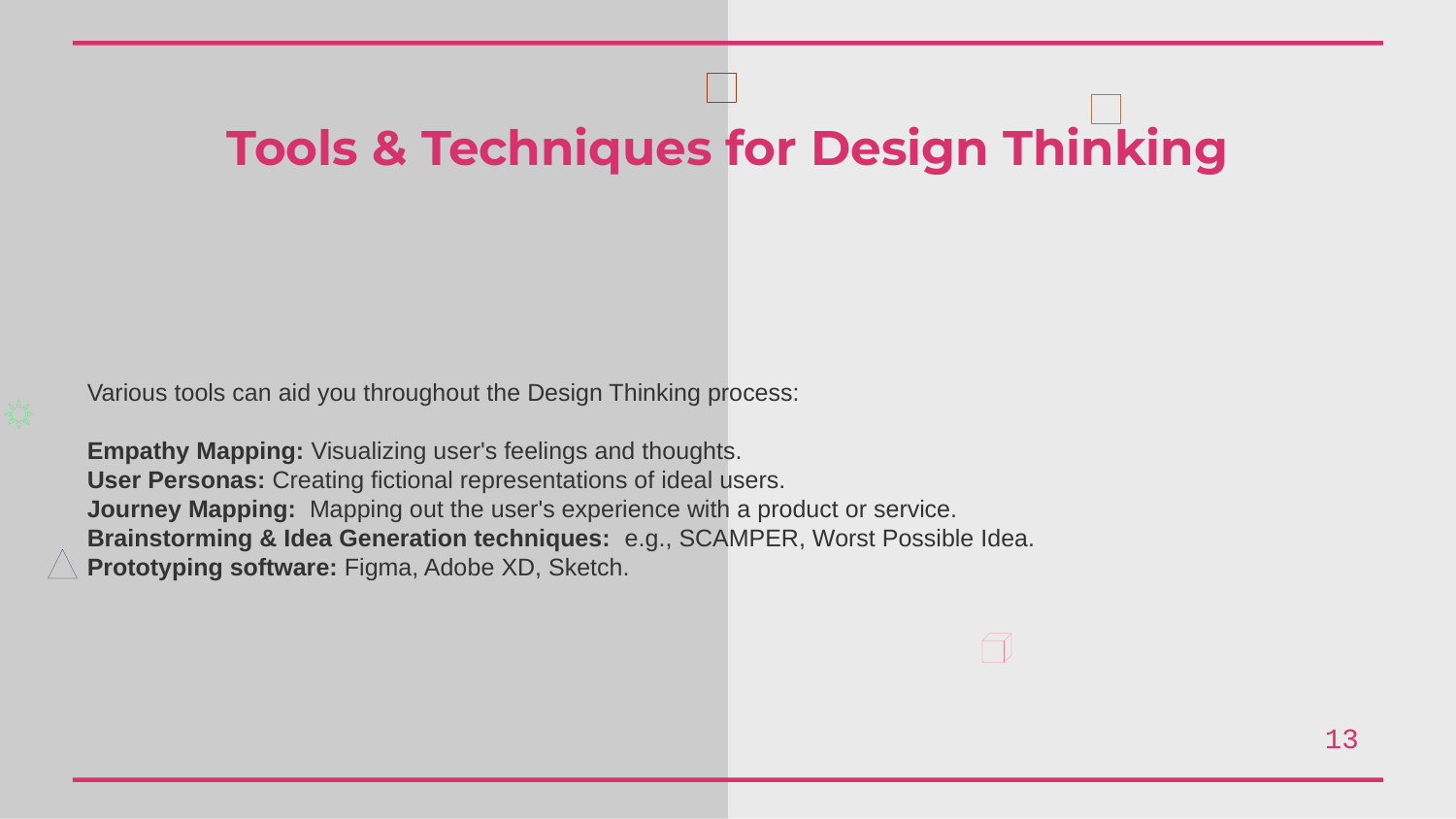

Tools & Techniques for Design Thinking

Various tools can aid you throughout the Design Thinking process:

Empathy Mapping: Visualizing user's feelings and thoughts.
User Personas: Creating fictional representations of ideal users.
Journey Mapping:  Mapping out the user's experience with a product or service.
Brainstorming & Idea Generation techniques:  e.g., SCAMPER, Worst Possible Idea.
Prototyping software: Figma, Adobe XD, Sketch.

13